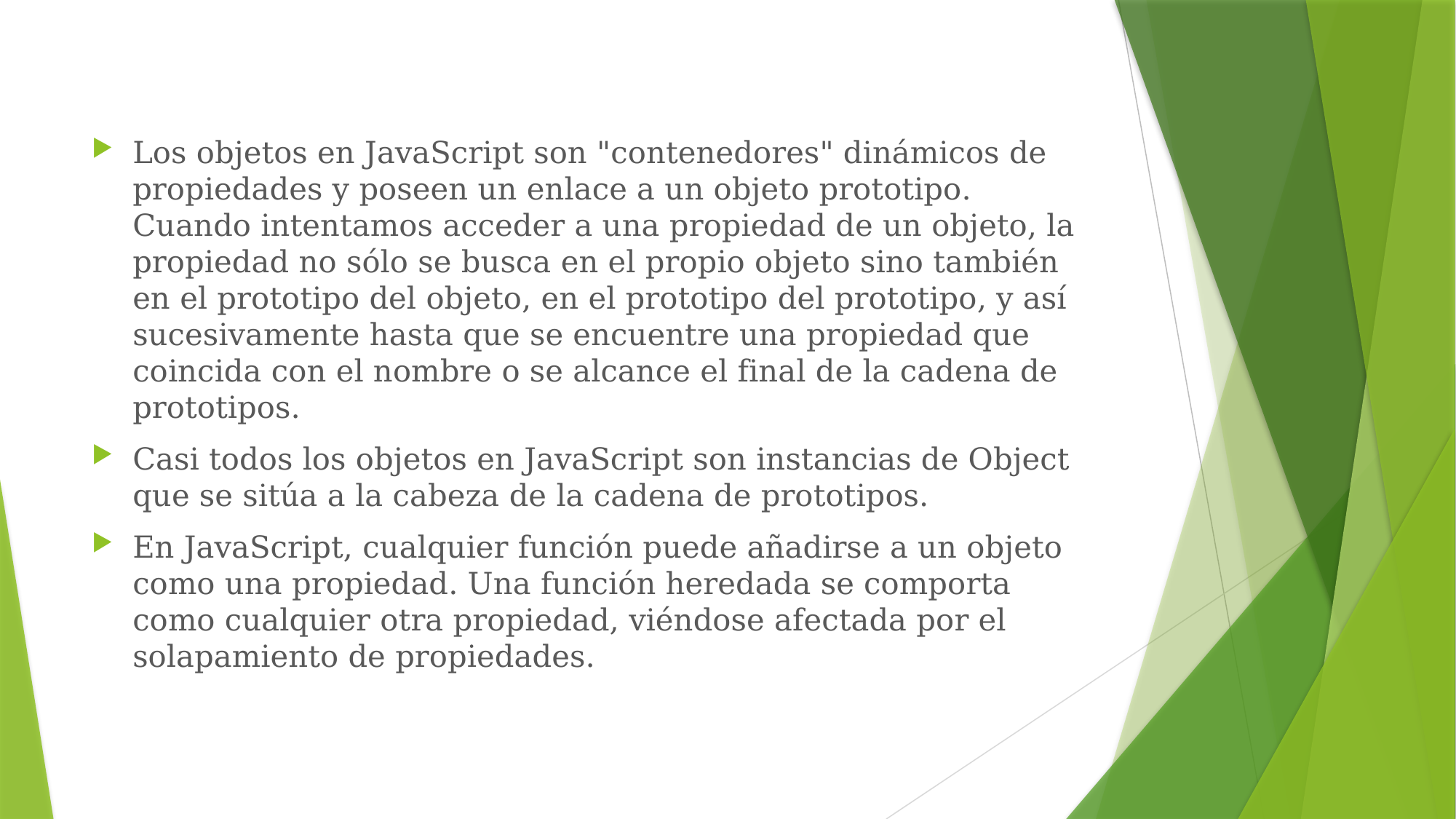

Los objetos en JavaScript son "contenedores" dinámicos de propiedades y poseen un enlace a un objeto prototipo. Cuando intentamos acceder a una propiedad de un objeto, la propiedad no sólo se busca en el propio objeto sino también en el prototipo del objeto, en el prototipo del prototipo, y así sucesivamente hasta que se encuentre una propiedad que coincida con el nombre o se alcance el final de la cadena de prototipos.
Casi todos los objetos en JavaScript son instancias de Object que se sitúa a la cabeza de la cadena de prototipos.
En JavaScript, cualquier función puede añadirse a un objeto como una propiedad. Una función heredada se comporta como cualquier otra propiedad, viéndose afectada por el solapamiento de propiedades.